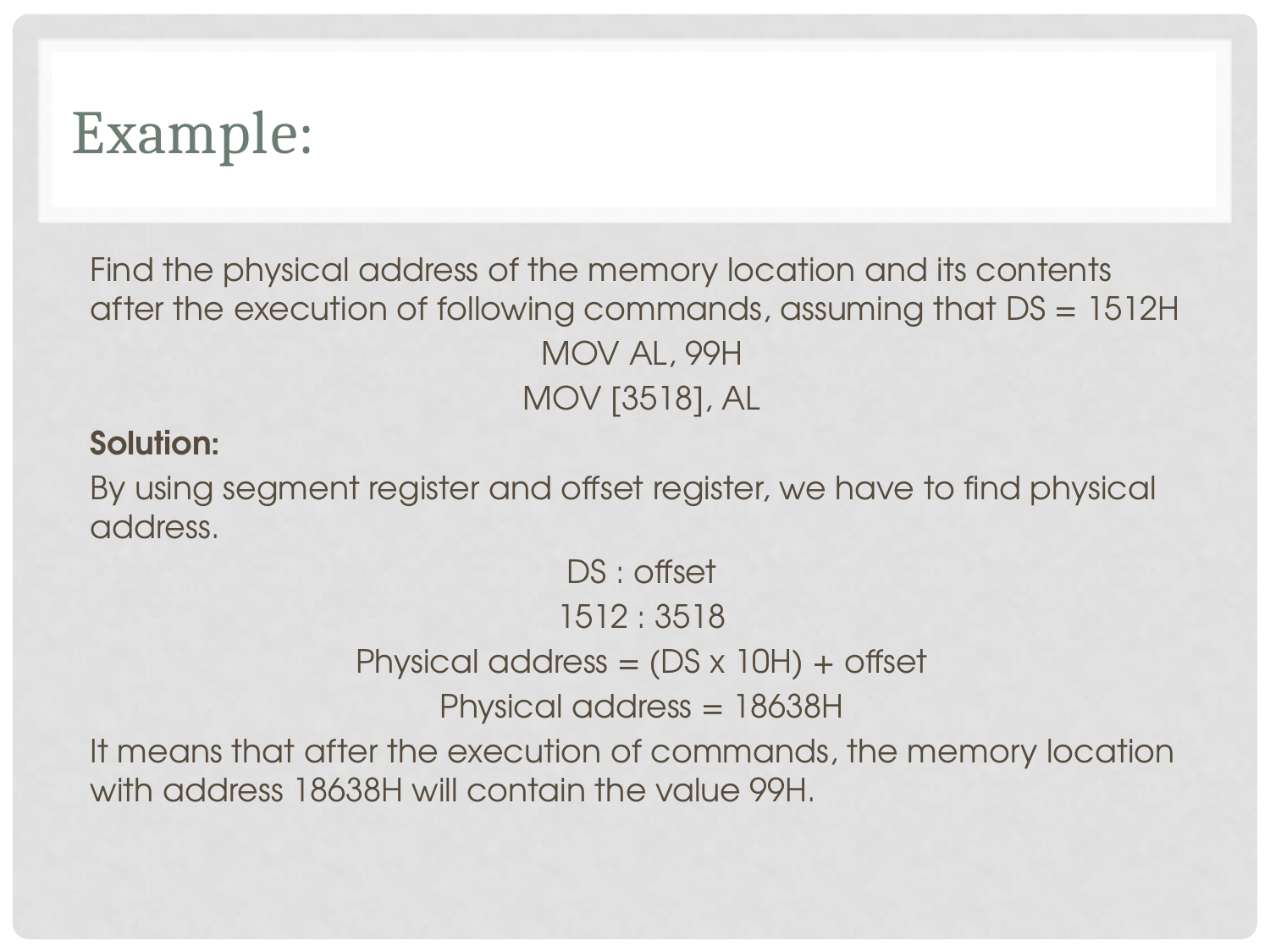

# Example:
Find the physical address of the memory location and its contents after the execution of following commands, assuming that DS = 1512H
MOV AL, 99H
MOV [3518], AL
Solution:
By using segment register and offset register, we have to find physical address.
DS : offset
1512 : 3518
Physical address = (DS x 10H) + offset
Physical address = 18638H
It means that after the execution of commands, the memory location with address 18638H will contain the value 99H.